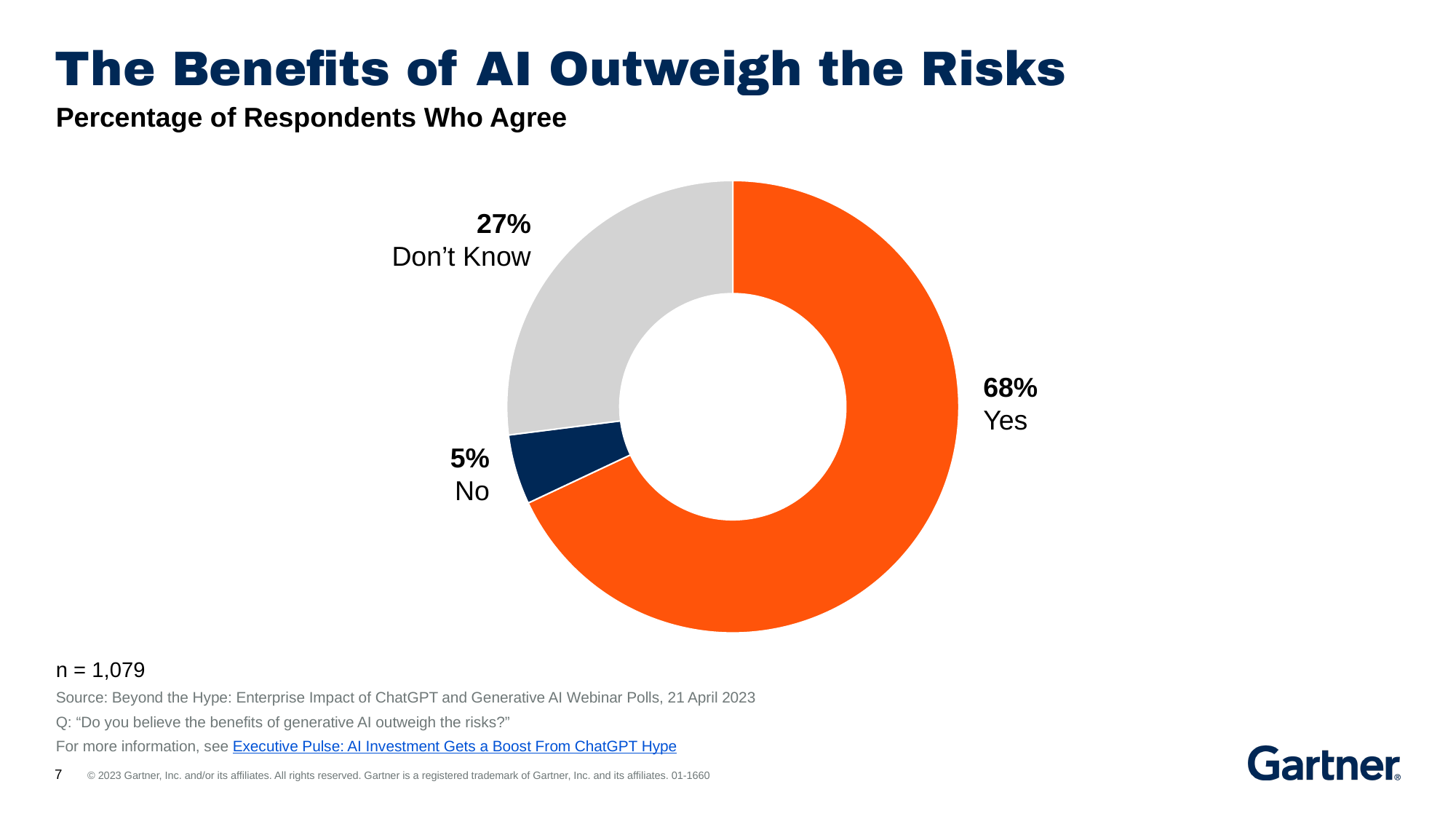

# The Benefits of AI Outweigh the Risks
Percentage of Respondents Who Agree

### Chart

| Category | Assets |
|---|---|
| 1st Area | 0.68 |
| 2nd Area | 0.05 |
| 3rd Area | 0.27 |
27%
Don’t Know
68%
Yes
5%
No
n = 1,079
Source: Beyond the Hype: Enterprise Impact of ChatGPT and Generative AI Webinar Polls, 21 April 2023
Q: “Do you believe the benefits of generative AI outweigh the risks?”
For more information, see Executive Pulse: AI Investment Gets a Boost From ChatGPT Hype